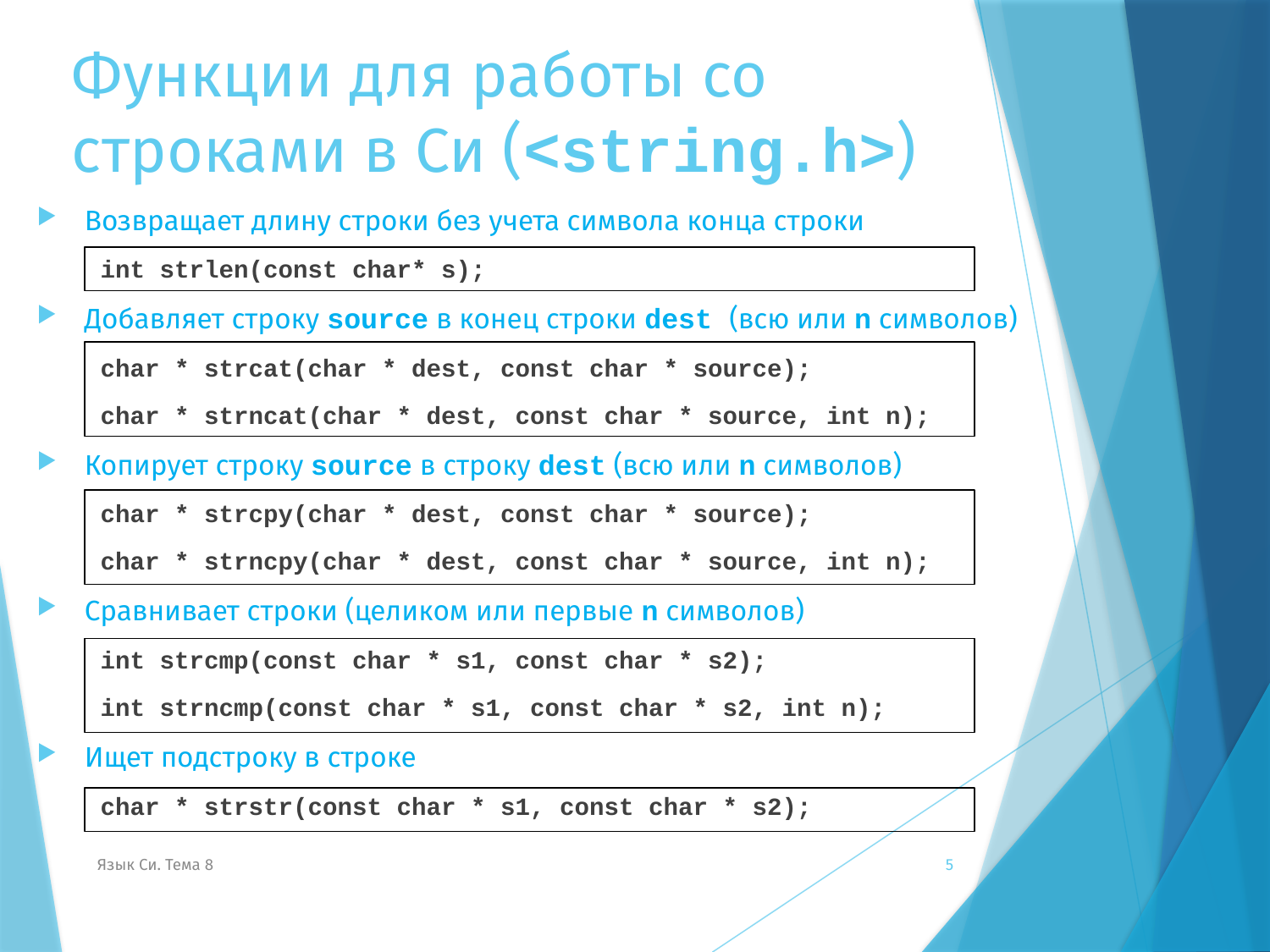

# Функции для работы со строками в Си (<string.h>)
Возвращает длину строки без учета символа конца строки
int strlen(const char* s);
Добавляет строку source в конец строки dest (всю или n символов)
char * strcat(char * dest, const char * source);
char * strncat(char * dest, const char * source, int n);
Копирует строку source в строку dest (всю или n символов)
char * strcpy(char * dest, const char * source);
char * strncpy(char * dest, const char * source, int n);
Сравнивает строки (целиком или первые n символов)
int strcmp(const char * s1, const char * s2);
int strncmp(const char * s1, const char * s2, int n);
Ищет подстроку в строке
char * strstr(const char * s1, const char * s2);

Язык Си. Тема 8
5